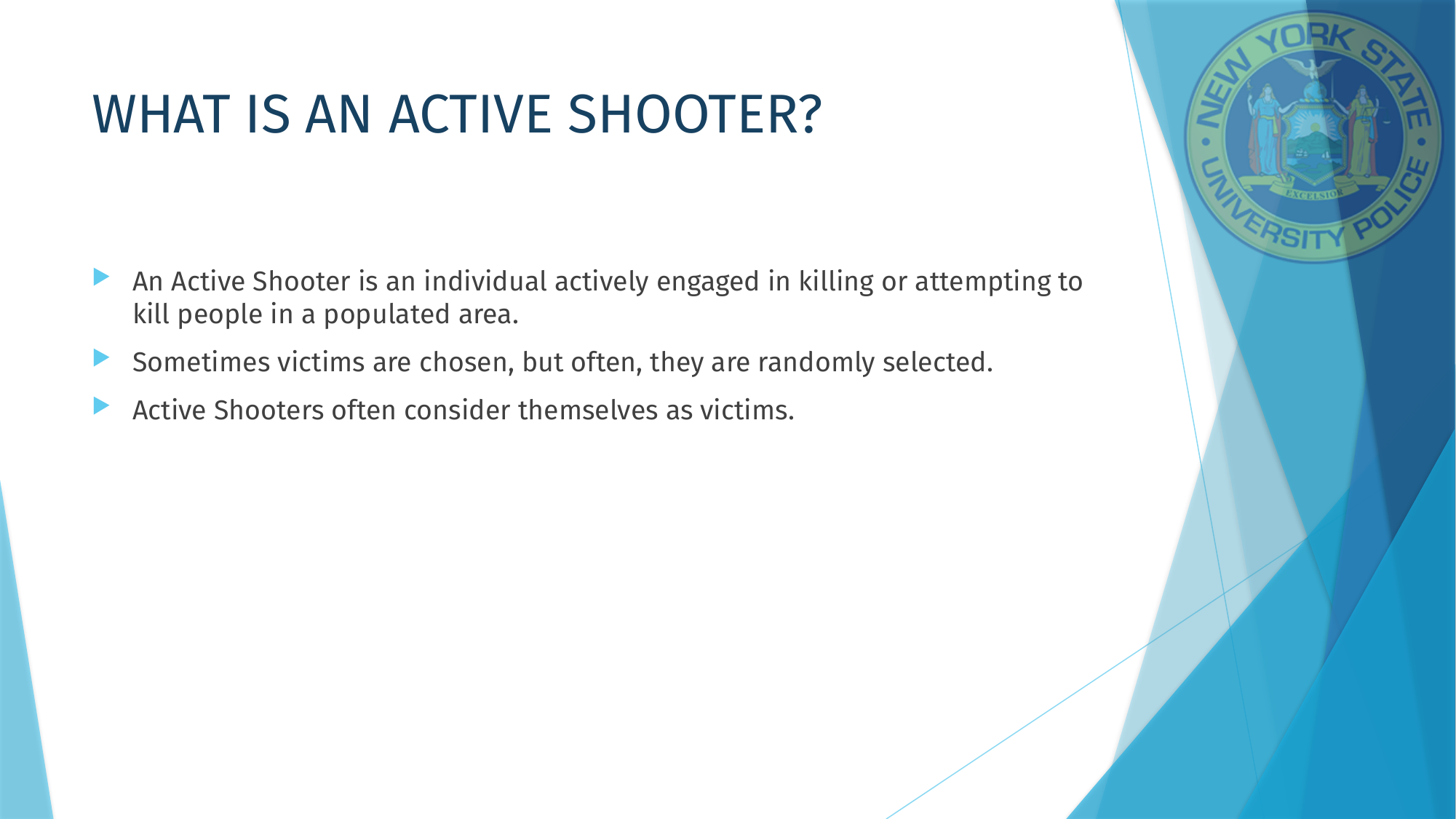

# WHAT IS AN ACTIVE SHOOTER?
An Active Shooter is an individual actively engaged in killing or attempting to kill people in a populated area.
Sometimes victims are chosen, but often, they are randomly selected.
Active Shooters often consider themselves as victims.